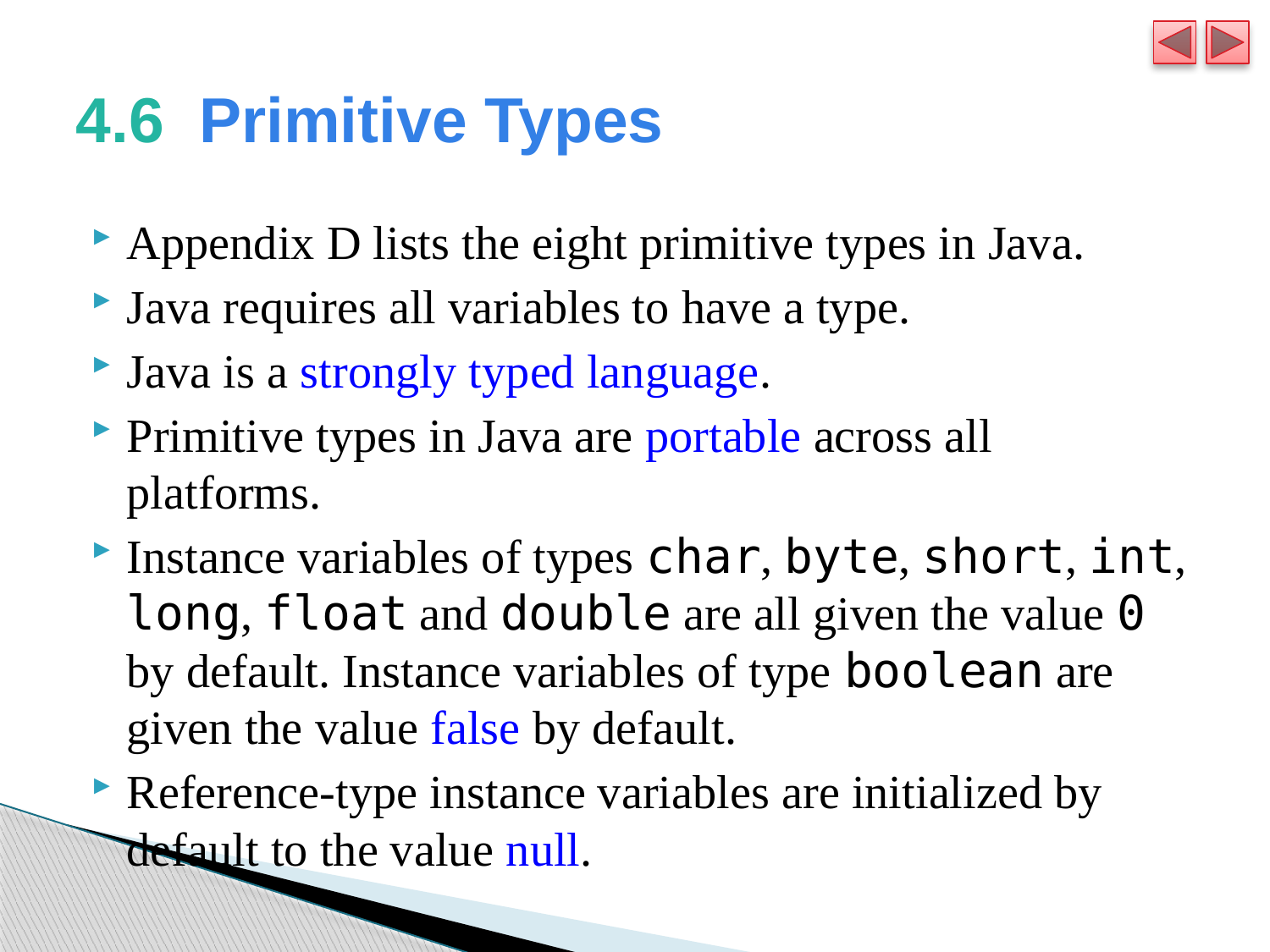

# 4.6  Primitive Types
Appendix D lists the eight primitive types in Java.
Java requires all variables to have a type.
Java is a strongly typed language.
Primitive types in Java are portable across all platforms.
Instance variables of types char, byte, short, int, long, float and double are all given the value 0 by default. Instance variables of type boolean are given the value false by default.
Reference-type instance variables are initialized by default to the value null.